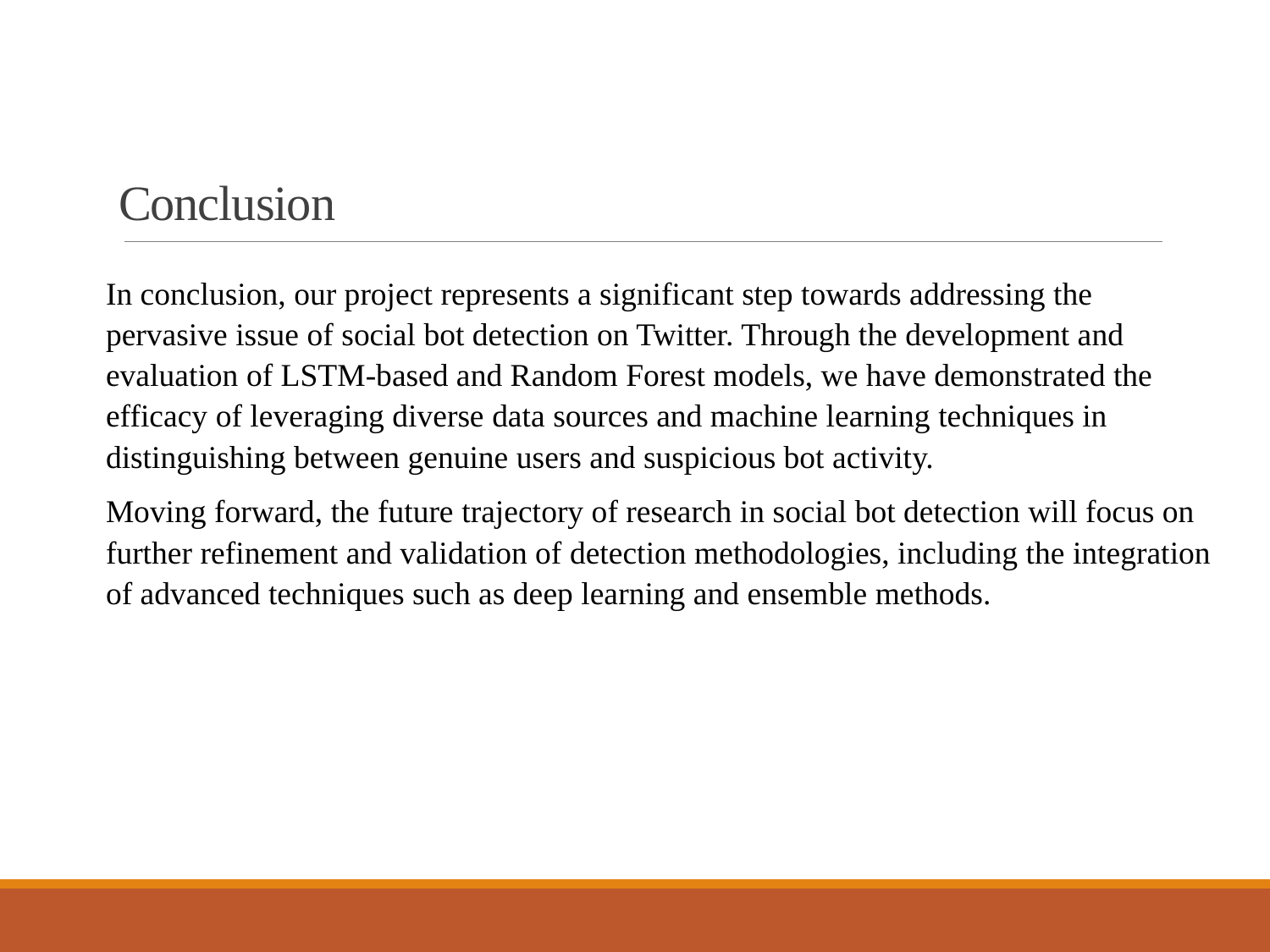

# Conclusion
In conclusion, our project represents a significant step towards addressing the pervasive issue of social bot detection on Twitter. Through the development and evaluation of LSTM-based and Random Forest models, we have demonstrated the efficacy of leveraging diverse data sources and machine learning techniques in distinguishing between genuine users and suspicious bot activity.
Moving forward, the future trajectory of research in social bot detection will focus on further refinement and validation of detection methodologies, including the integration of advanced techniques such as deep learning and ensemble methods.